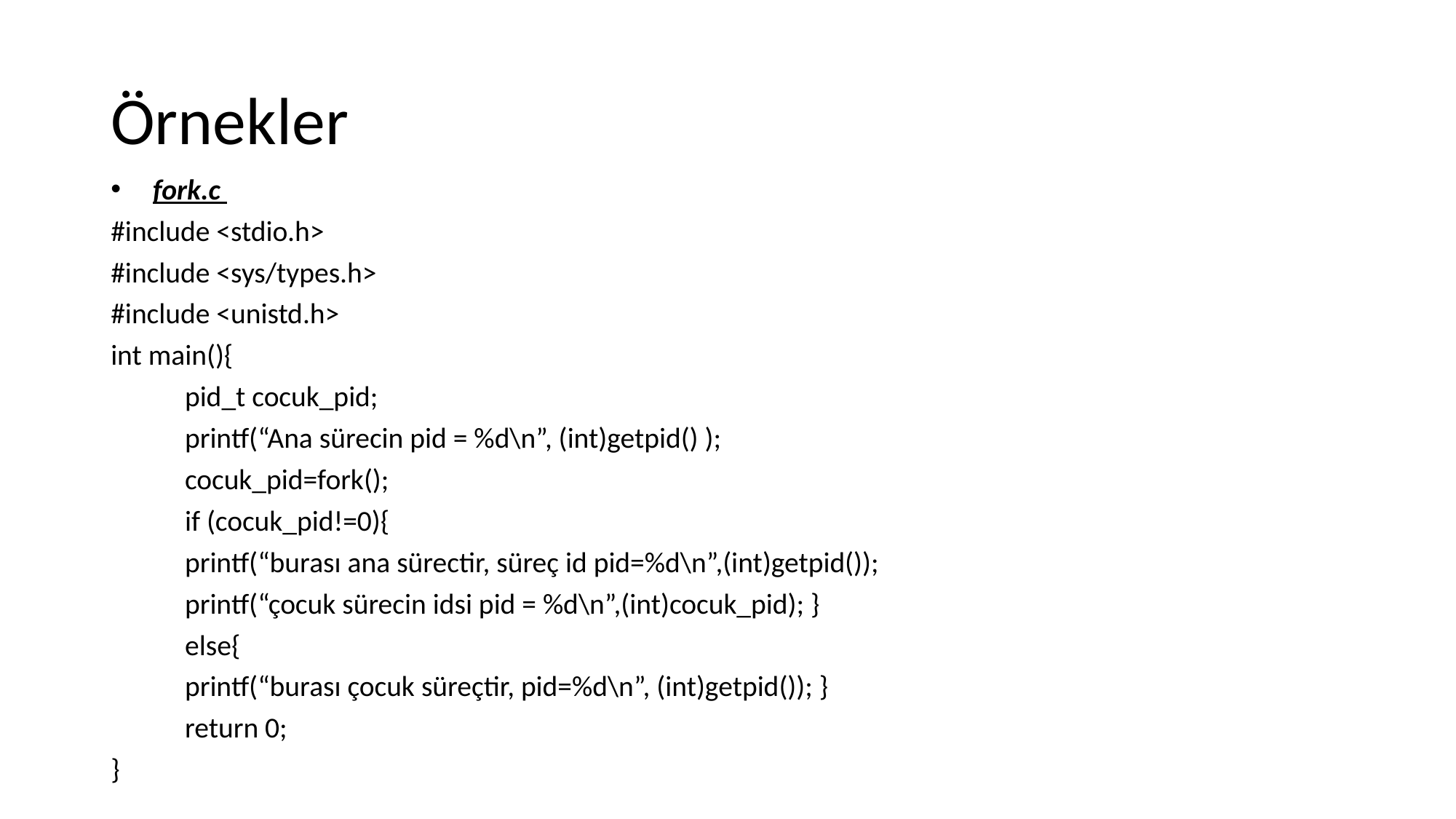

Örnekler
fork.c
#include <stdio.h>
#include <sys/types.h>
#include <unistd.h>
int main(){
	pid_t cocuk_pid;
	printf(“Ana sürecin pid = %d\n”, (int)getpid() );
	cocuk_pid=fork();
	if (cocuk_pid!=0){
		printf(“burası ana sürectir, süreç id pid=%d\n”,(int)getpid());
		printf(“çocuk sürecin idsi pid = %d\n”,(int)cocuk_pid); }
	else{
		printf(“burası çocuk süreçtir, pid=%d\n”, (int)getpid()); }
	return 0;
}